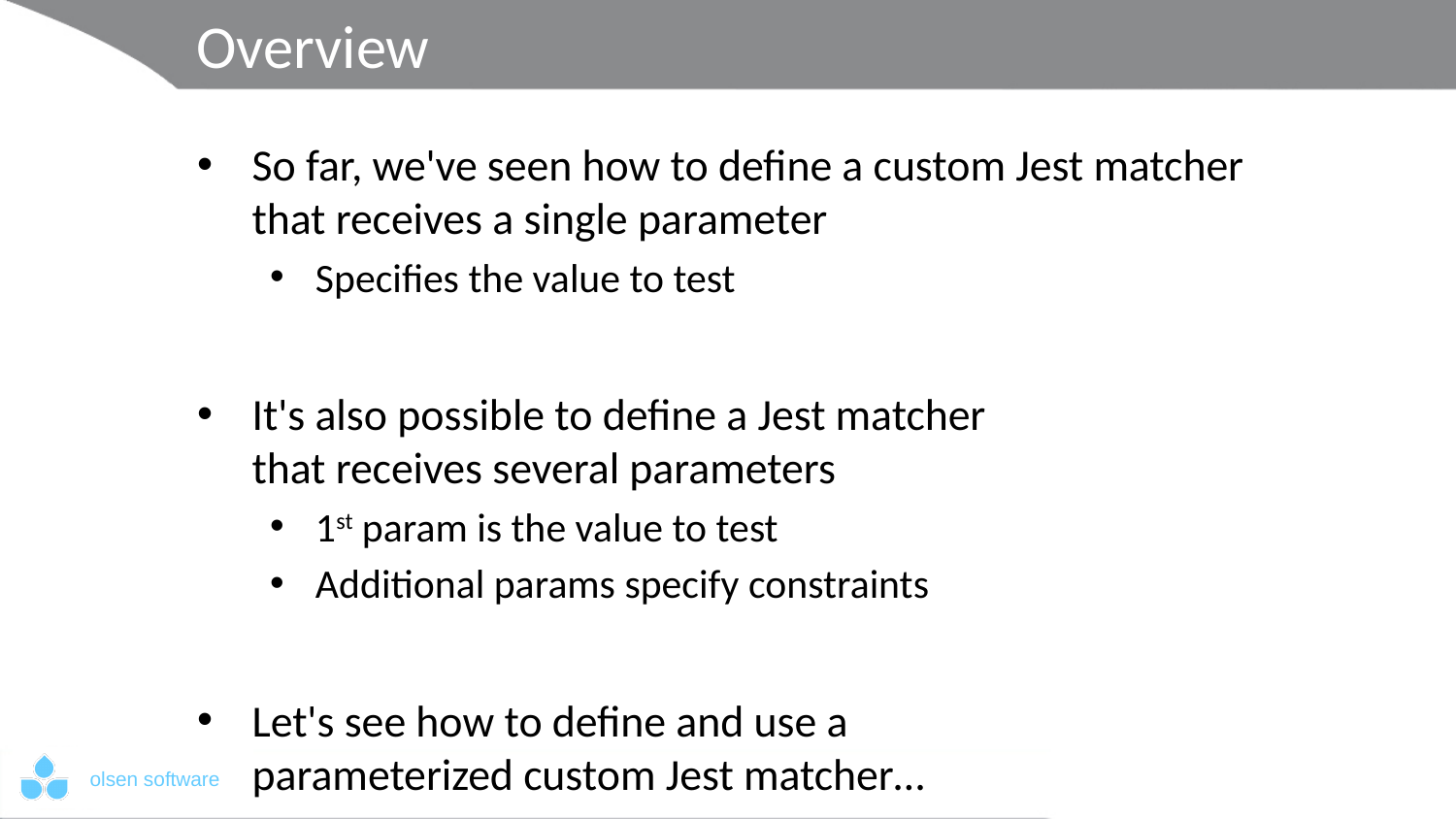

# Overview
So far, we've seen how to define a custom Jest matcher
that receives a single parameter
Specifies the value to test

It's also possible to define a Jest matcher
that receives several parameters
1st param is the value to test
Additional params specify constraints

Let's see how to define and use a
parameterized custom Jest matcher…